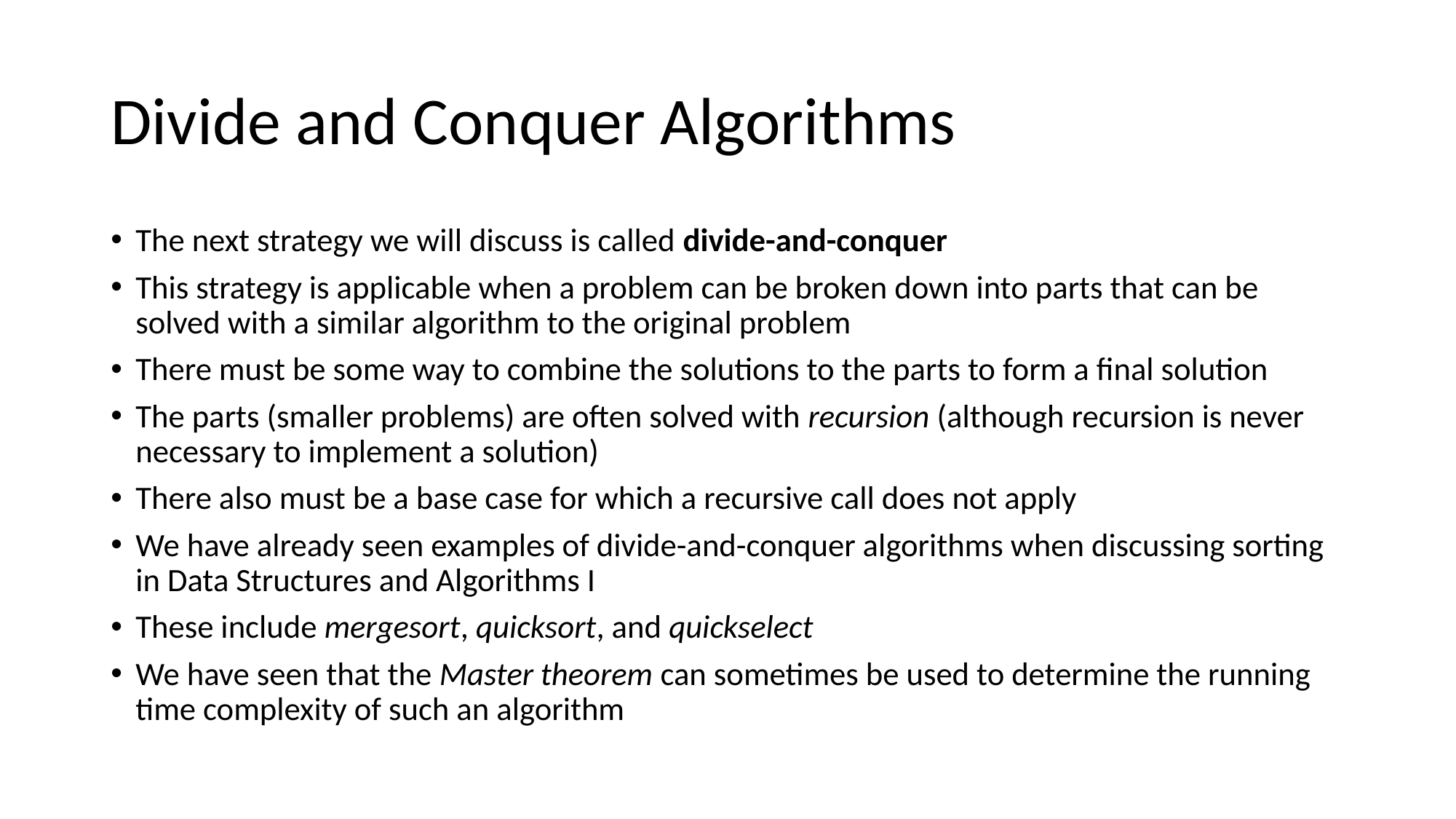

# Divide and Conquer Algorithms
The next strategy we will discuss is called divide-and-conquer
This strategy is applicable when a problem can be broken down into parts that can be solved with a similar algorithm to the original problem
There must be some way to combine the solutions to the parts to form a final solution
The parts (smaller problems) are often solved with recursion (although recursion is never necessary to implement a solution)
There also must be a base case for which a recursive call does not apply
We have already seen examples of divide-and-conquer algorithms when discussing sorting in Data Structures and Algorithms I
These include mergesort, quicksort, and quickselect
We have seen that the Master theorem can sometimes be used to determine the running time complexity of such an algorithm